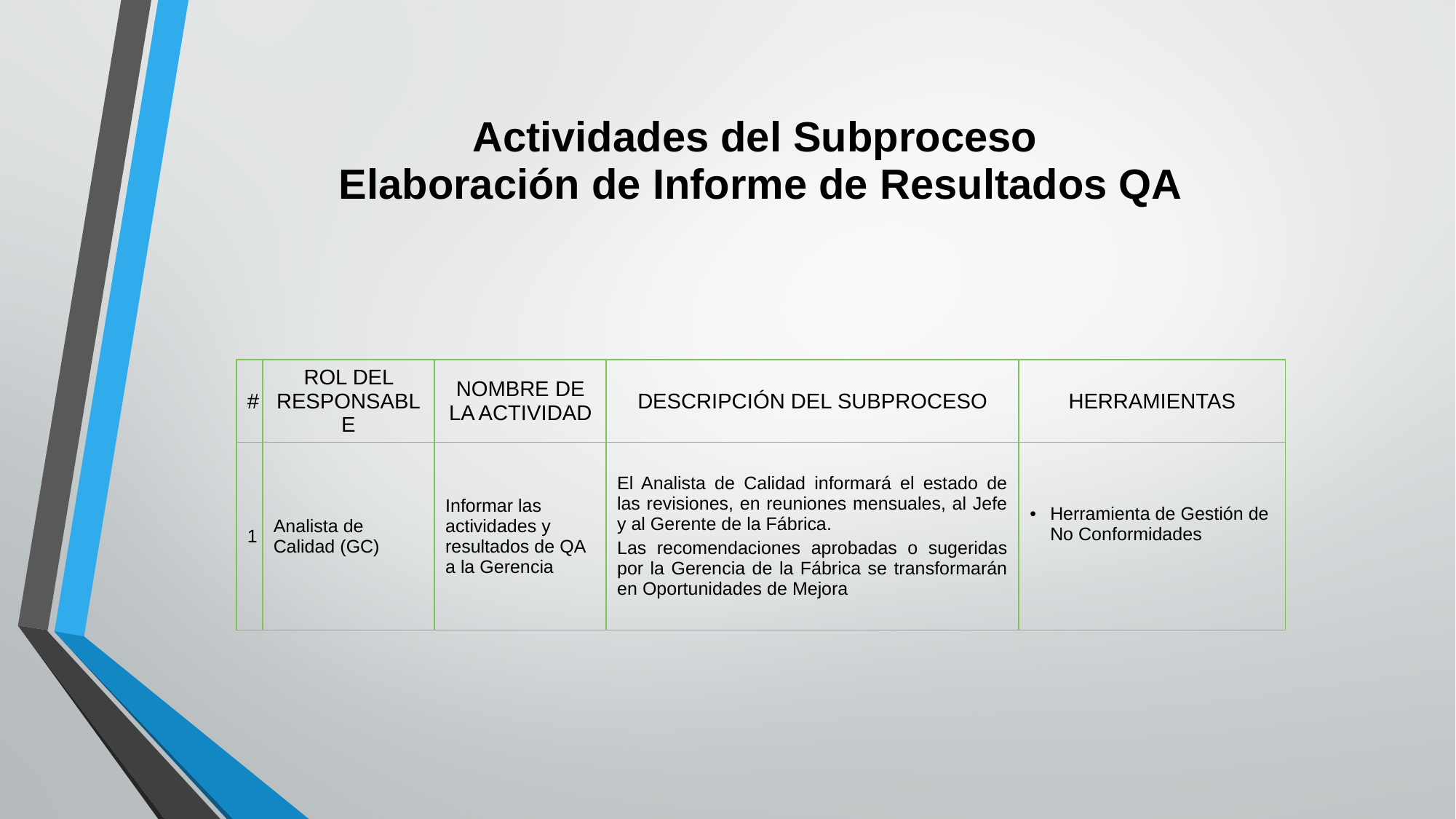

# Actividades del Subproceso Elaboración de Informe de Resultados QA
| # | ROL DEL RESPONSABLE | NOMBRE DE LA ACTIVIDAD | DESCRIPCIÓN DEL SUBPROCESO | HERRAMIENTAS |
| --- | --- | --- | --- | --- |
| 1 | Analista de Calidad (GC) | Informar las actividades y resultados de QA a la Gerencia | El Analista de Calidad informará el estado de las revisiones, en reuniones mensuales, al Jefe y al Gerente de la Fábrica. Las recomendaciones aprobadas o sugeridas por la Gerencia de la Fábrica se transformarán en Oportunidades de Mejora | Herramienta de Gestión de No Conformidades |